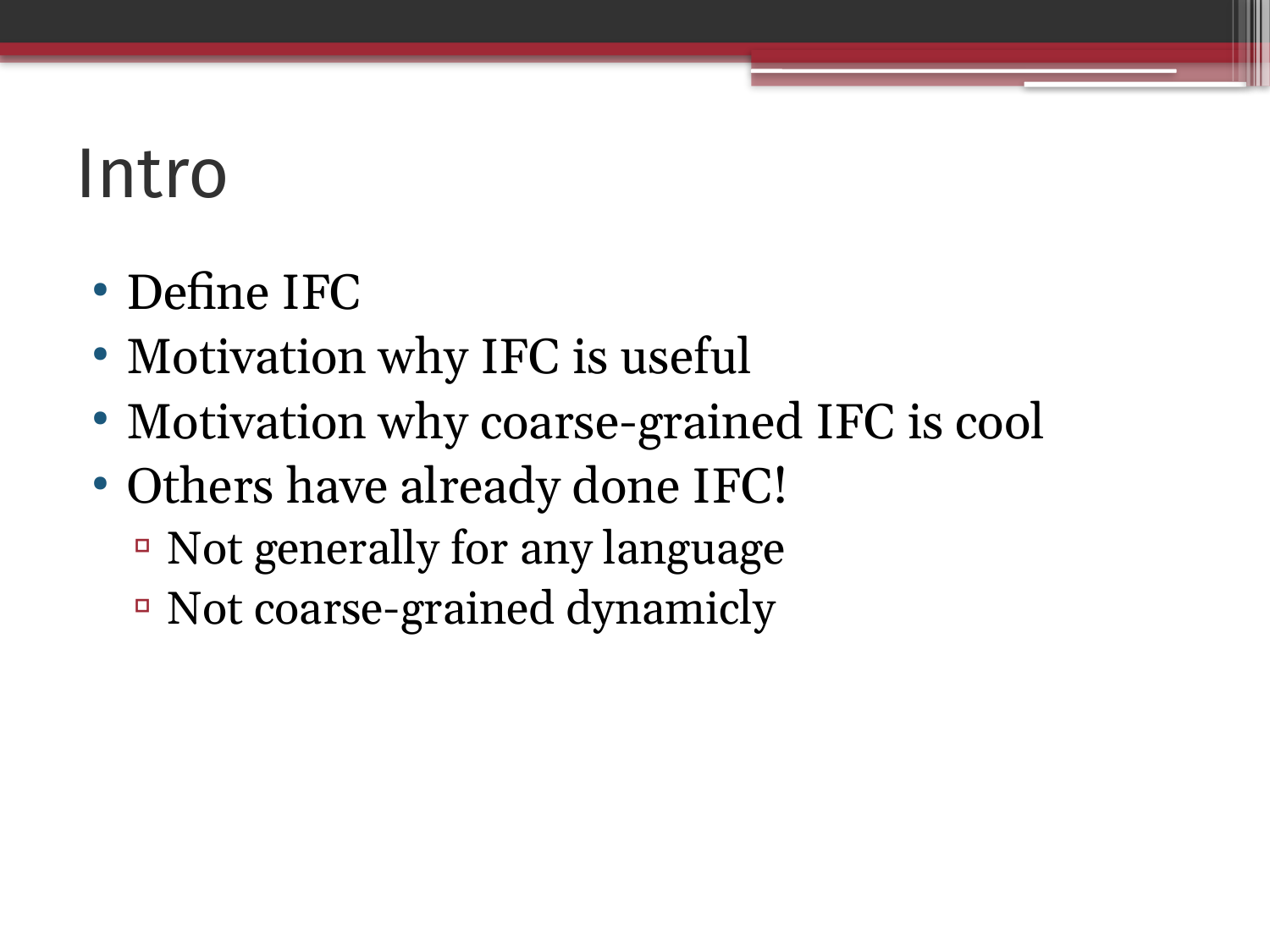

# Intro
Define IFC
Motivation why IFC is useful
Motivation why coarse-grained IFC is cool
Others have already done IFC!
Not generally for any language
Not coarse-grained dynamicly